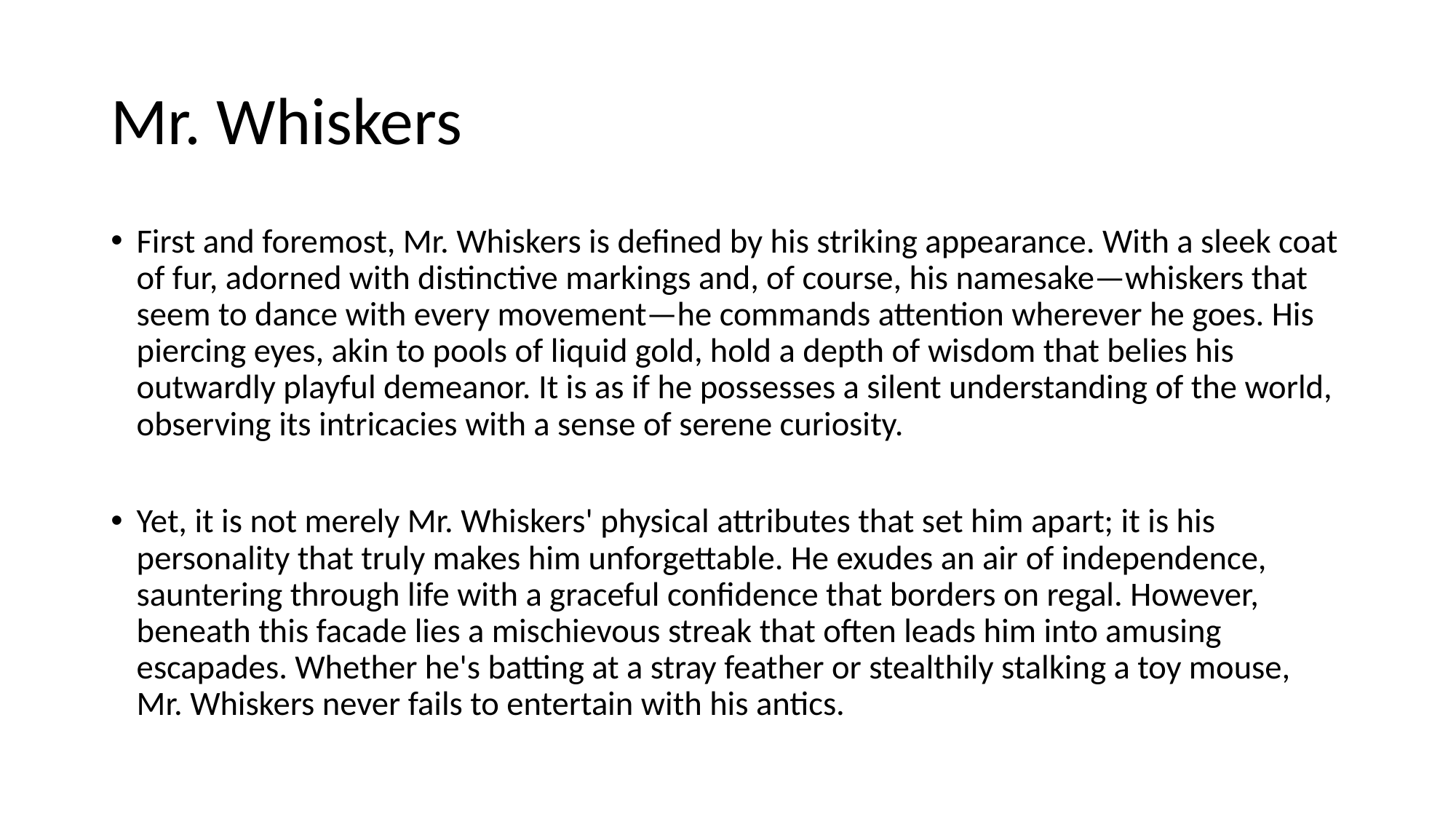

# Mr. Whiskers
First and foremost, Mr. Whiskers is defined by his striking appearance. With a sleek coat of fur, adorned with distinctive markings and, of course, his namesake—whiskers that seem to dance with every movement—he commands attention wherever he goes. His piercing eyes, akin to pools of liquid gold, hold a depth of wisdom that belies his outwardly playful demeanor. It is as if he possesses a silent understanding of the world, observing its intricacies with a sense of serene curiosity.

Yet, it is not merely Mr. Whiskers' physical attributes that set him apart; it is his personality that truly makes him unforgettable. He exudes an air of independence, sauntering through life with a graceful confidence that borders on regal. However, beneath this facade lies a mischievous streak that often leads him into amusing escapades. Whether he's batting at a stray feather or stealthily stalking a toy mouse, Mr. Whiskers never fails to entertain with his antics.